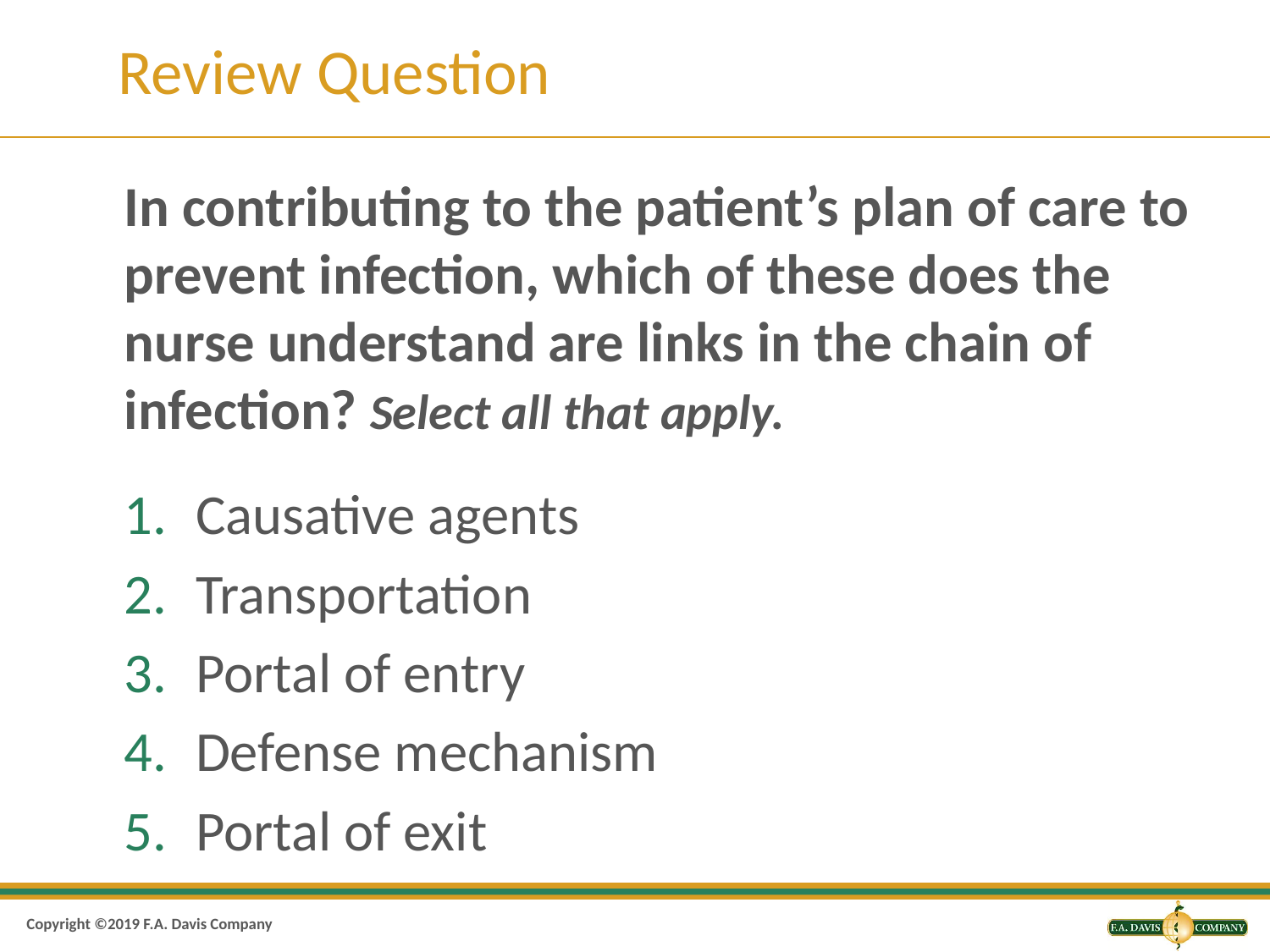

# Review Question
In contributing to the patient’s plan of care to prevent infection, which of these does the nurse understand are links in the chain of infection? Select all that apply.
Causative agents
Transportation
Portal of entry
Defense mechanism
Portal of exit